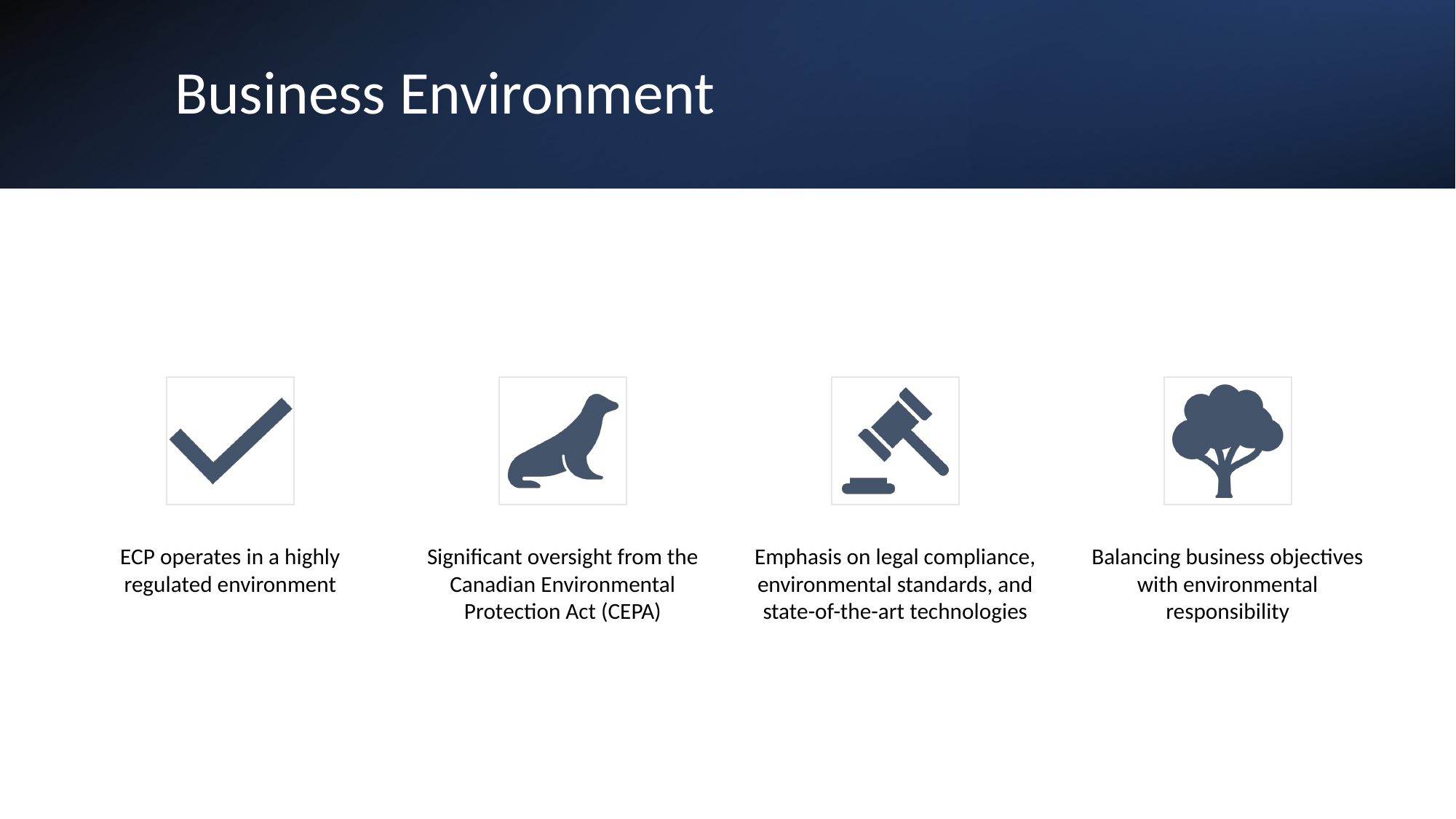

# Business Environment
ECP operates in a highly regulated environment
Significant oversight from the Canadian Environmental Protection Act (CEPA)
Emphasis on legal compliance, environmental standards, and state-of-the-art technologies
Balancing business objectives with environmental responsibility